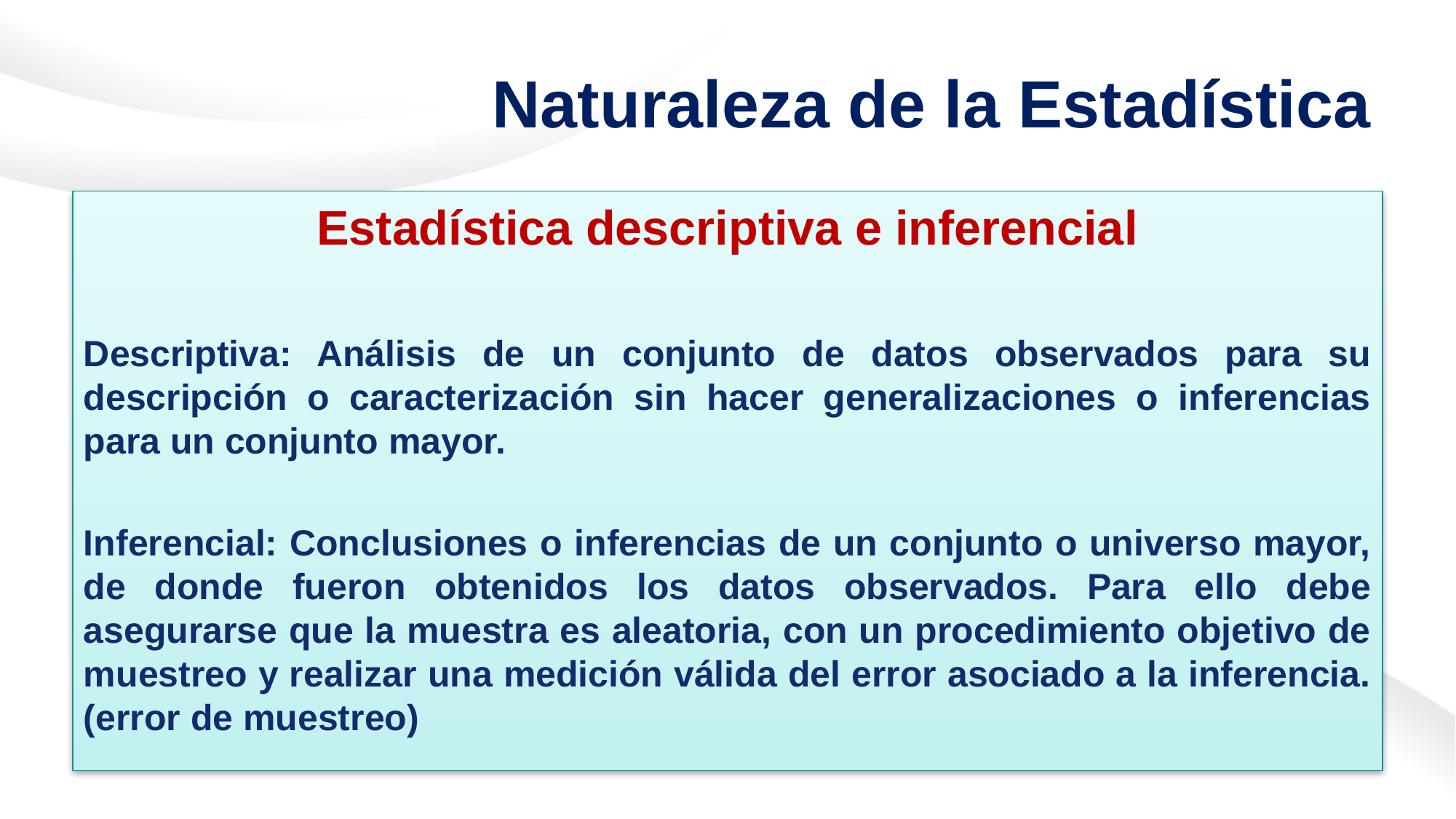

# Naturaleza de la Estadística
Estadística descriptiva e inferencial

Descriptiva: Análisis de un conjunto de datos observados para su descripción o caracterización sin hacer generalizaciones o inferencias para un conjunto mayor.

Inferencial: Conclusiones o inferencias de un conjunto o universo mayor, de donde fueron obtenidos los datos observados. Para ello debe asegurarse que la muestra es aleatoria, con un procedimiento objetivo de muestreo y realizar una medición válida del error asociado a la inferencia. (error de muestreo)